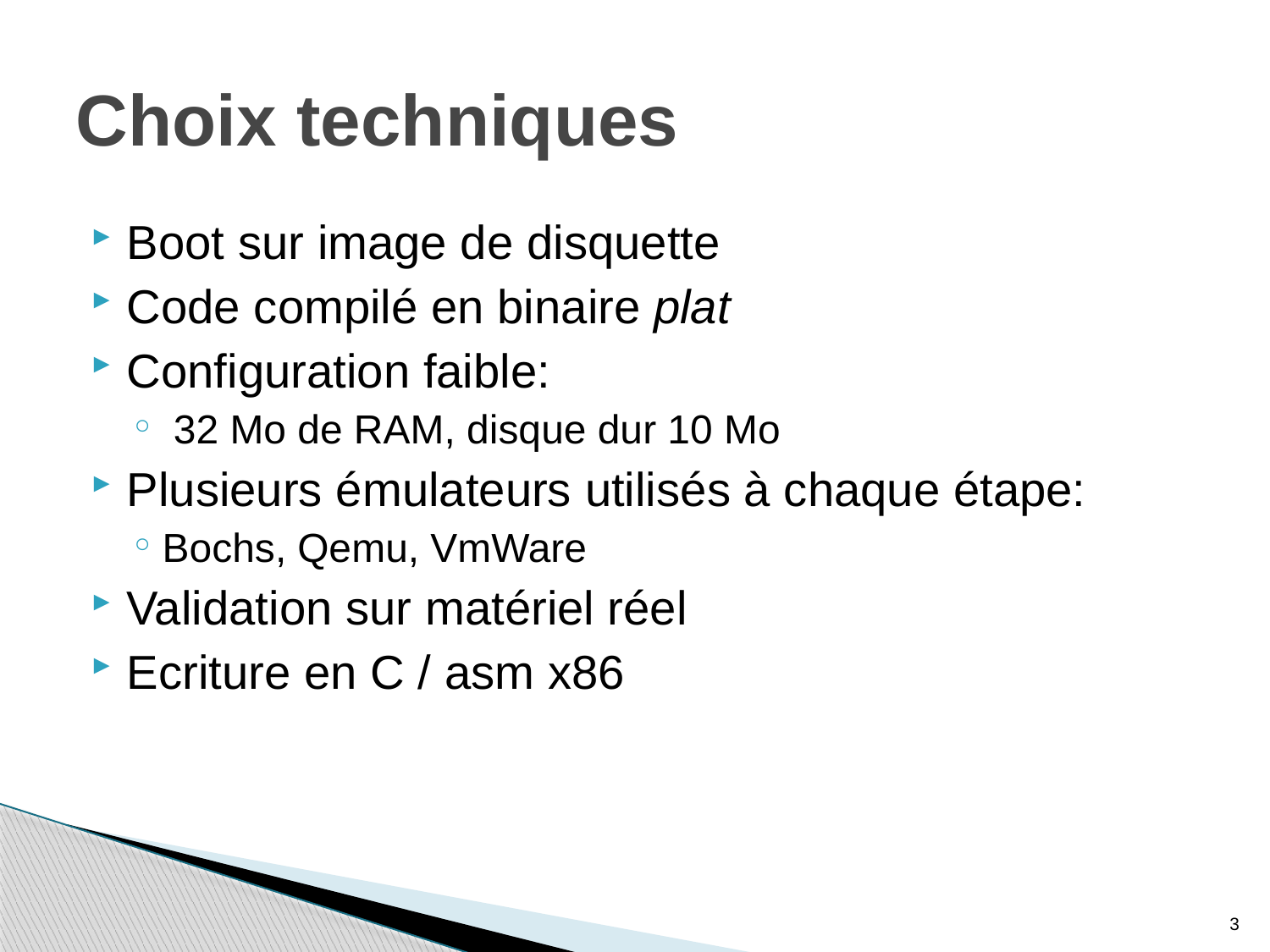

# Choix techniques
Boot sur image de disquette
Code compilé en binaire plat
Configuration faible:
 32 Mo de RAM, disque dur 10 Mo
Plusieurs émulateurs utilisés à chaque étape:
Bochs, Qemu, VmWare
Validation sur matériel réel
Ecriture en C / asm x86

3